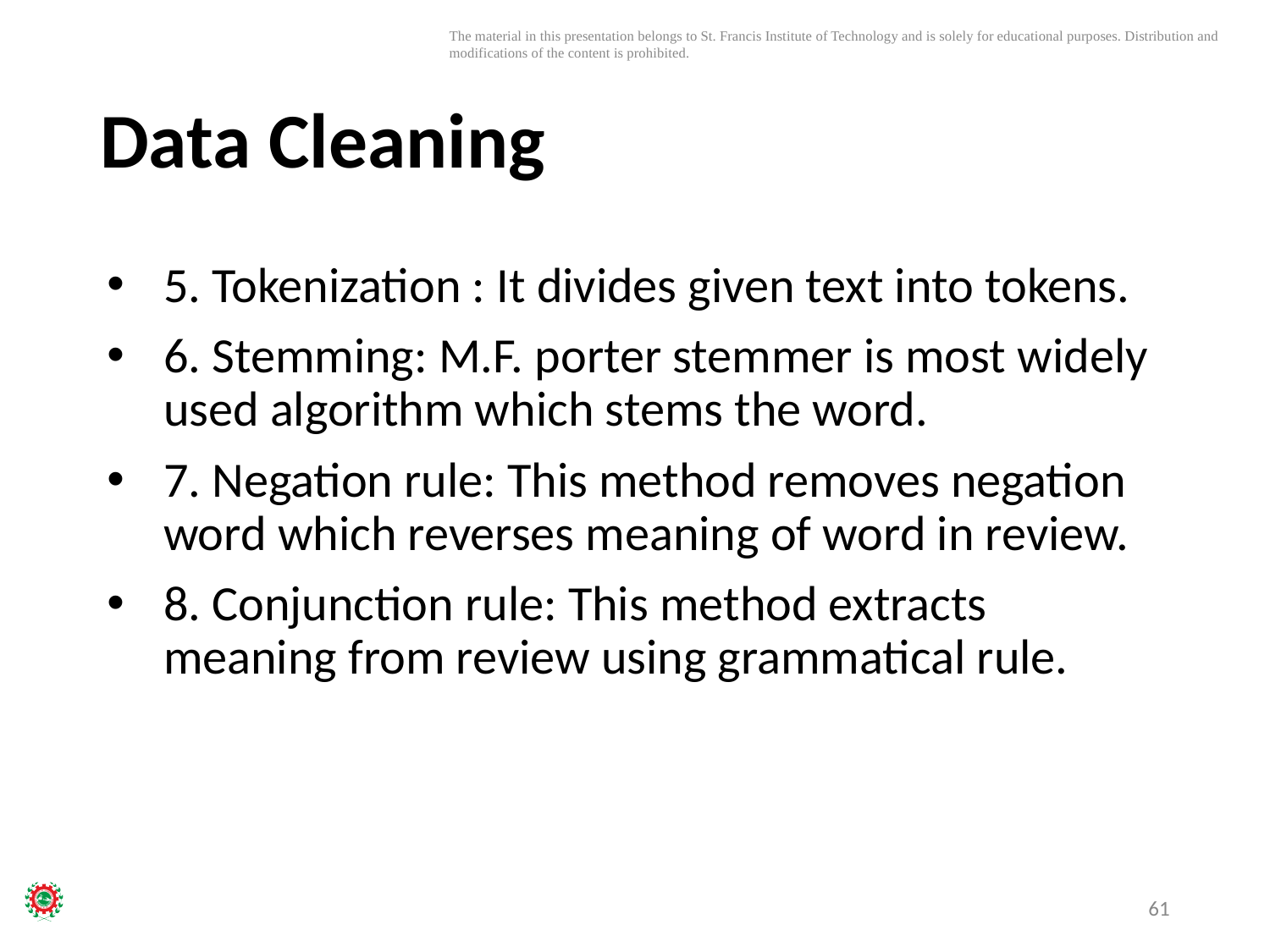

# Data Cleaning
5. Tokenization : It divides given text into tokens.
6. Stemming: M.F. porter stemmer is most widely used algorithm which stems the word.
7. Negation rule: This method removes negation word which reverses meaning of word in review.
8. Conjunction rule: This method extracts meaning from review using grammatical rule.

61